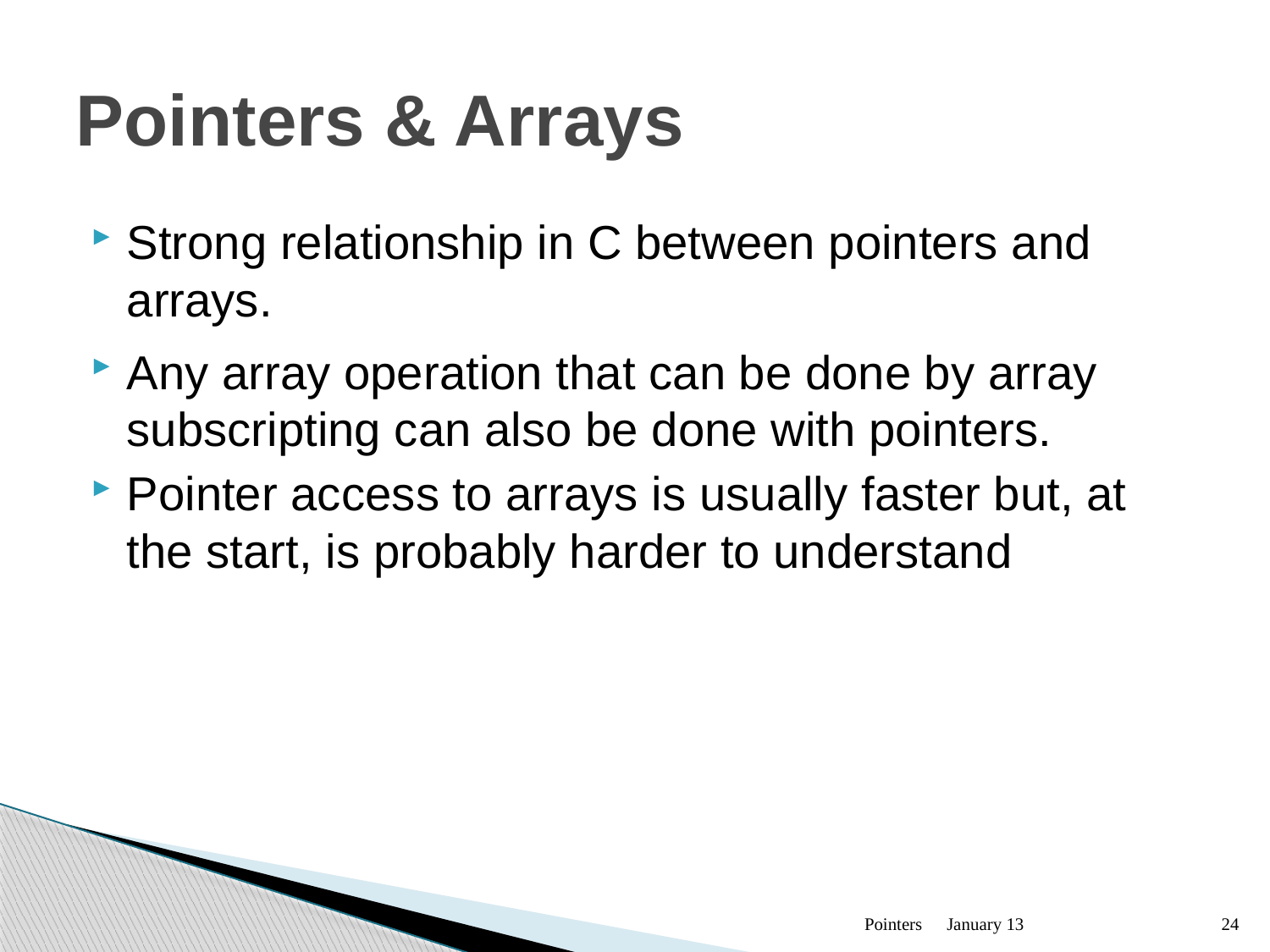

# Pointers & Arrays
Strong relationship in C between pointers and arrays.
Any array operation that can be done by array subscripting can also be done with pointers.
Pointer access to arrays is usually faster but, at the start, is probably harder to understand
Pointers
January 13
24